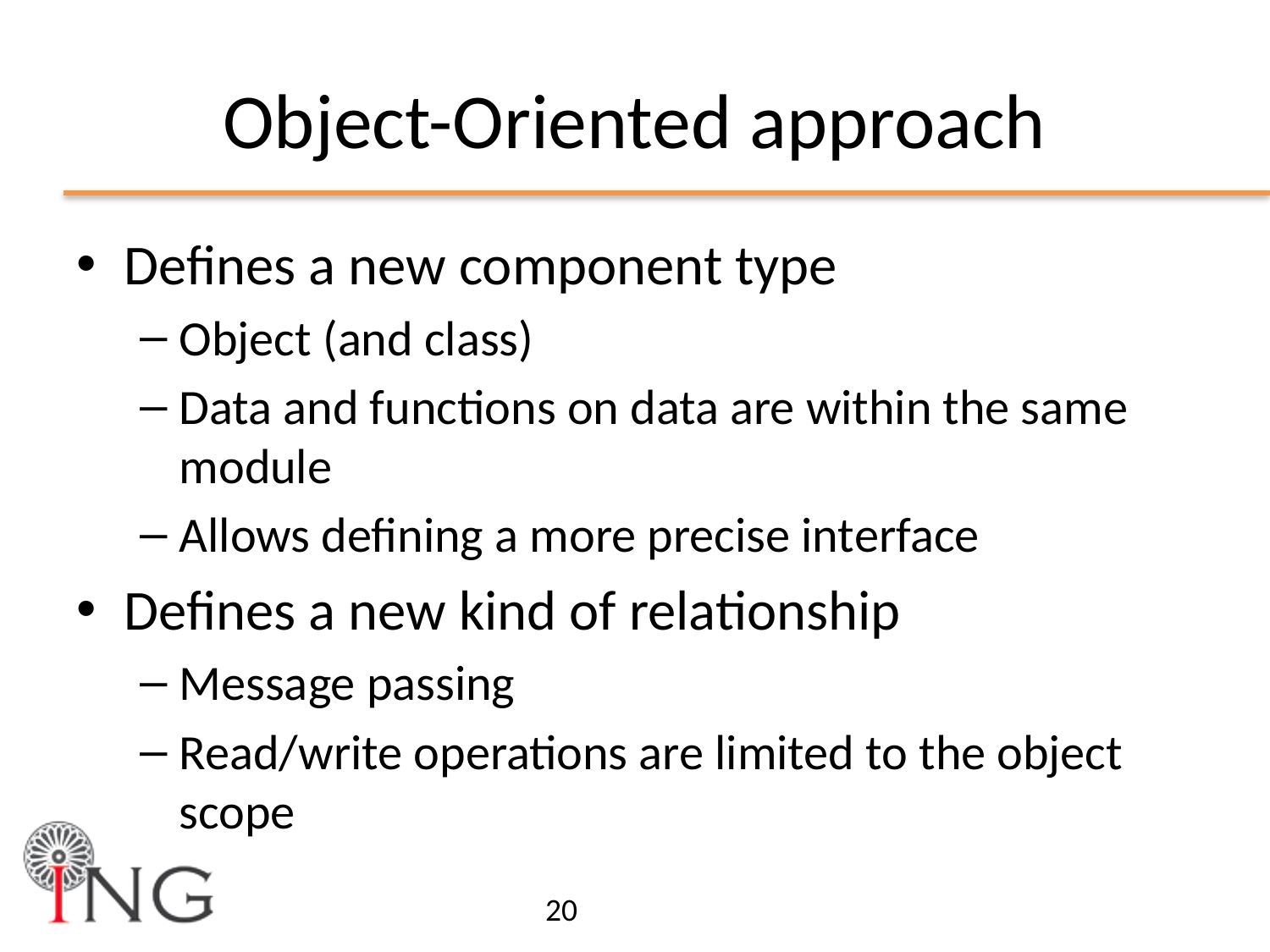

# Object-Oriented approach
Defines a new component type
Object (and class)
Data and functions on data are within the same module
Allows defining a more precise interface
Defines a new kind of relationship
Message passing
Read/write operations are limited to the object scope
20